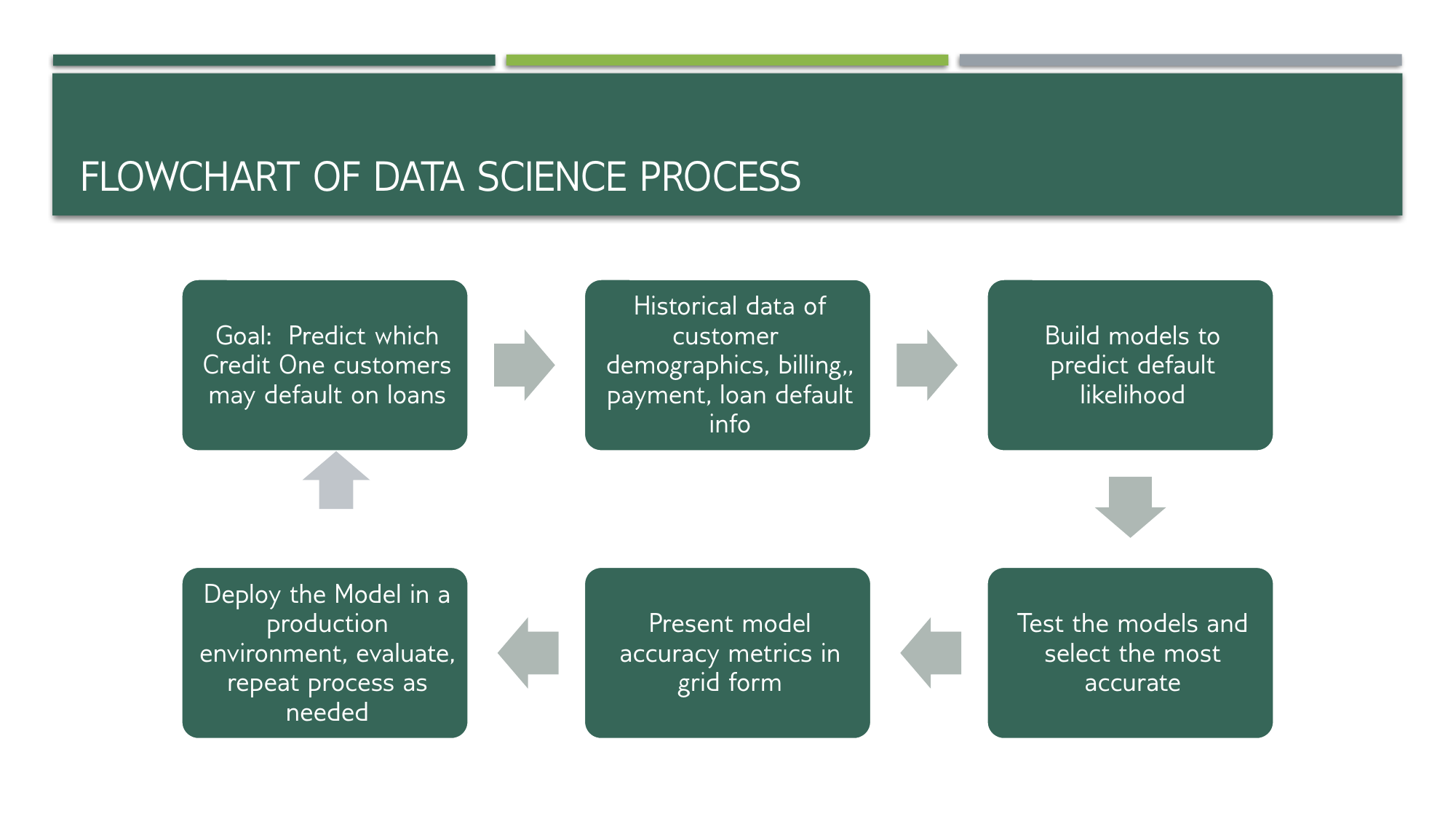

# Flowchart of data science process
Goal:  Predict which Credit One customers may default on loans

Historical data of customer  demographics, billing,, payment, loan default info

Build models to predict default likelihood

Test the models and select the most accurate

Present model accuracy metrics in grid form

Deploy the Model in a production environment, evaluate, repeat process as needed